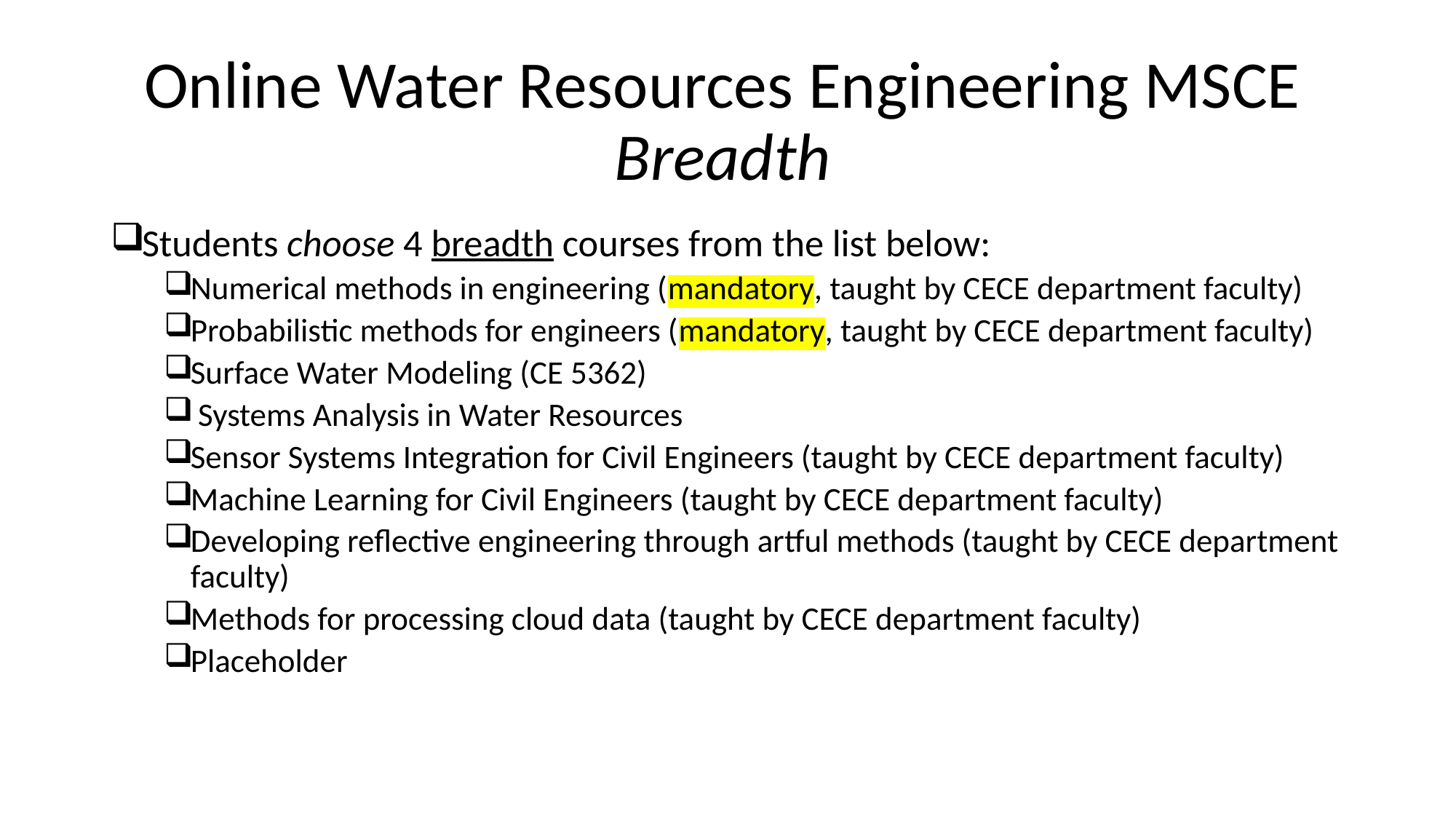

# Online Water Resources Engineering MSCE Breadth
Students choose 4 breadth courses from the list below:
Numerical methods in engineering (mandatory, taught by CECE department faculty)
Probabilistic methods for engineers (mandatory, taught by CECE department faculty)
Surface Water Modeling (CE 5362)
 Systems Analysis in Water Resources
Sensor Systems Integration for Civil Engineers (taught by CECE department faculty)
Machine Learning for Civil Engineers (taught by CECE department faculty)
Developing reflective engineering through artful methods (taught by CECE department faculty)
Methods for processing cloud data (taught by CECE department faculty)
Placeholder